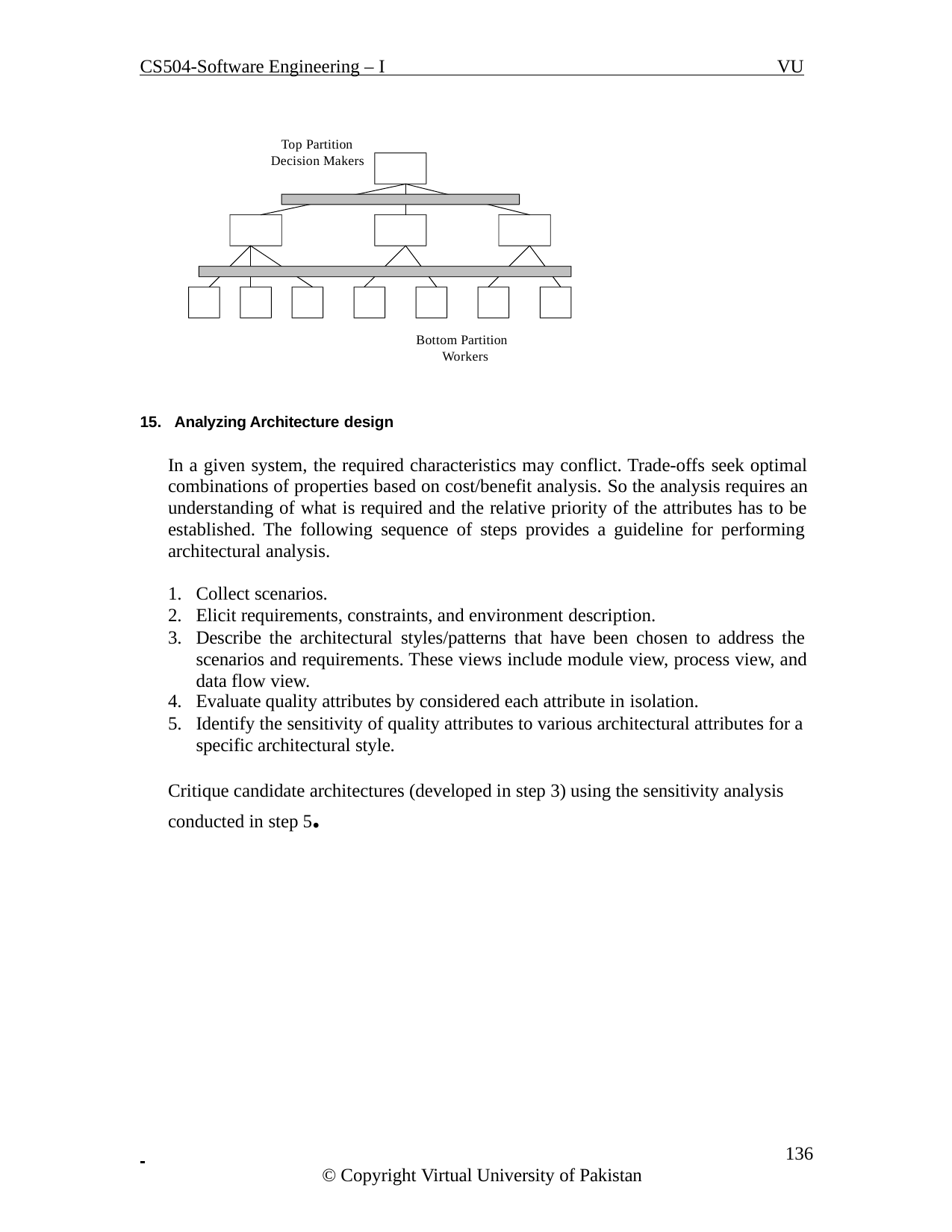

CS504-Software Engineering – I
VU

Top Partition  Decision Makers

Bottom Partition  Workers
Analyzing Architecture design

In a given system, the required characteristics may conflict. Trade-offs seek optimal  combinations of properties based on cost/benefit analysis. So the analysis requires an  understanding of what is required and the relative priority of the attributes has to be  established. The following sequence of steps provides a guideline for performing  architectural analysis.

Collect scenarios.
Elicit requirements, constraints, and environment description.
Describe the architectural styles/patterns that have been chosen to address the  scenarios and requirements. These views include module view, process view, and  data flow view.
Evaluate quality attributes by considered each attribute in isolation.
Identify the sensitivity of quality attributes to various architectural attributes for a  specific architectural style.
Critique candidate architectures (developed in step 3) using the sensitivity analysis  conducted in step 5.
 	136
© Copyright Virtual University of Pakistan